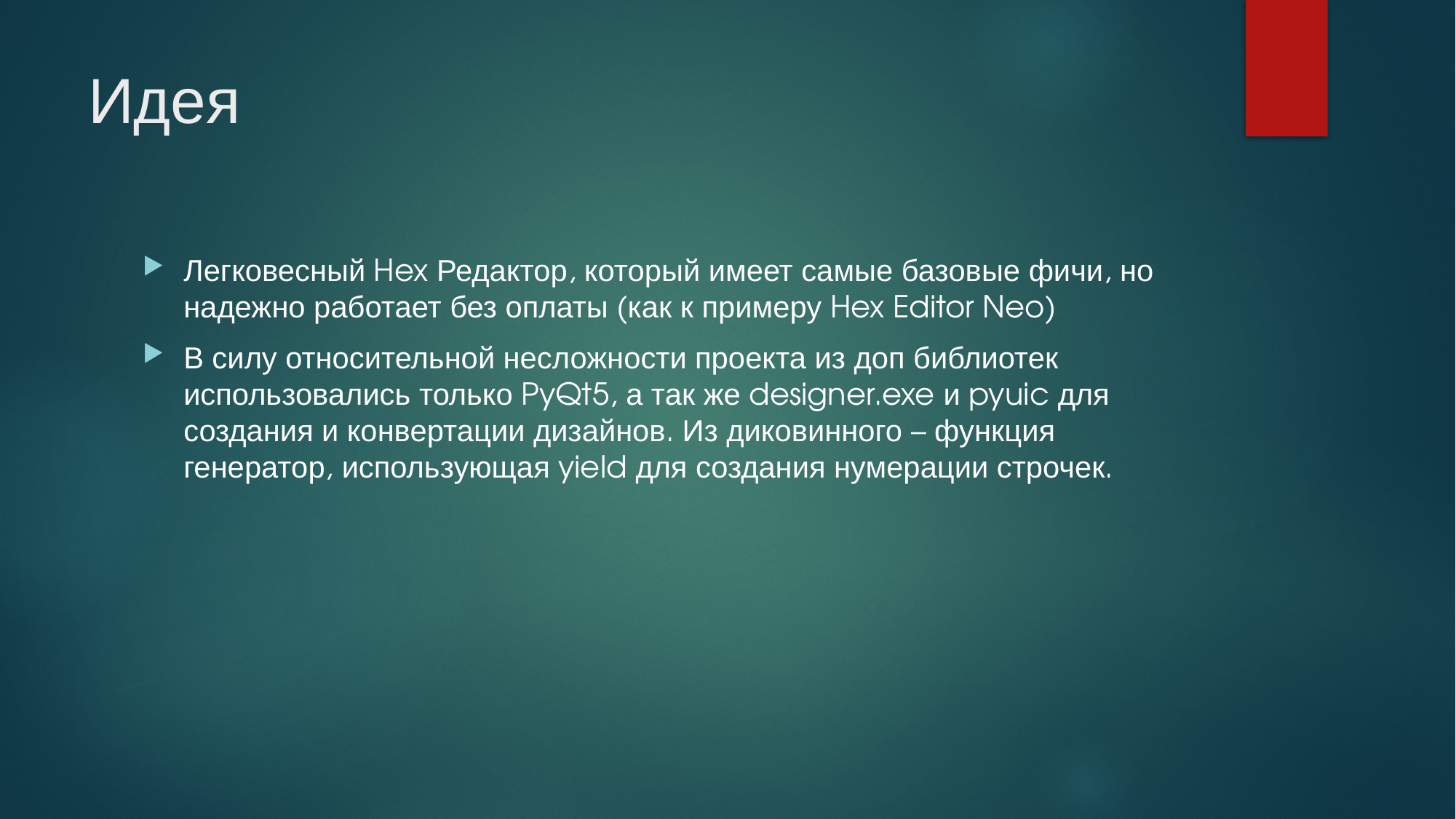

# Идея
Легковесный Hex Редактор, который имеет самые базовые фичи, но надежно работает без оплаты (как к примеру Hex Editor Neo)
В силу относительной несложности проекта из доп библиотек использовались только PyQt5, а так же designer.exe и pyuic для создания и конвертации дизайнов. Из диковинного – функция генератор, использующая yield для создания нумерации строчек.